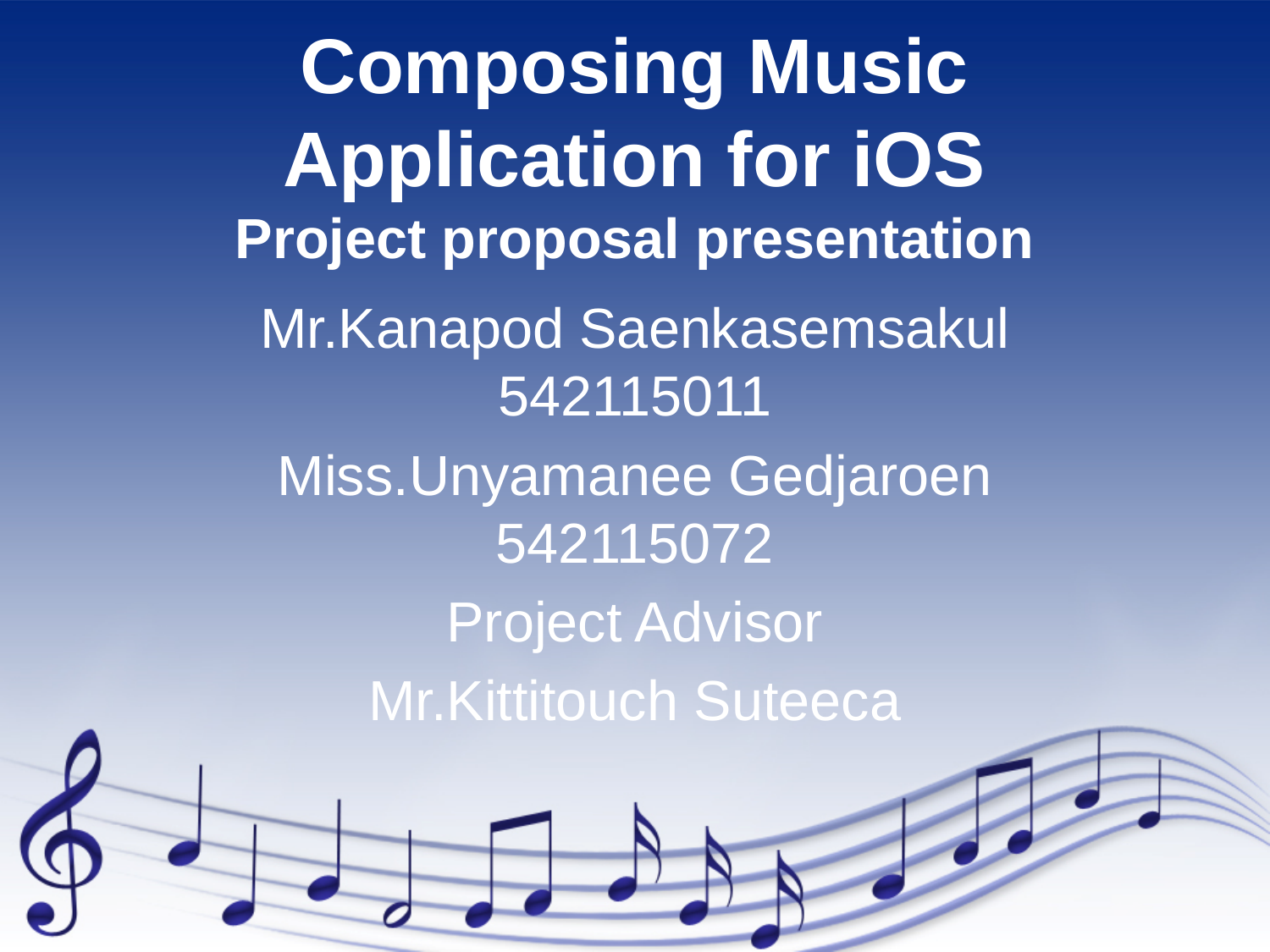

# Composing Music Application for iOS Project proposal presentation
Mr.Kanapod Saenkasemsakul 542115011
Miss.Unyamanee Gedjaroen 542115072
Project Advisor
Mr.Kittitouch Suteeca